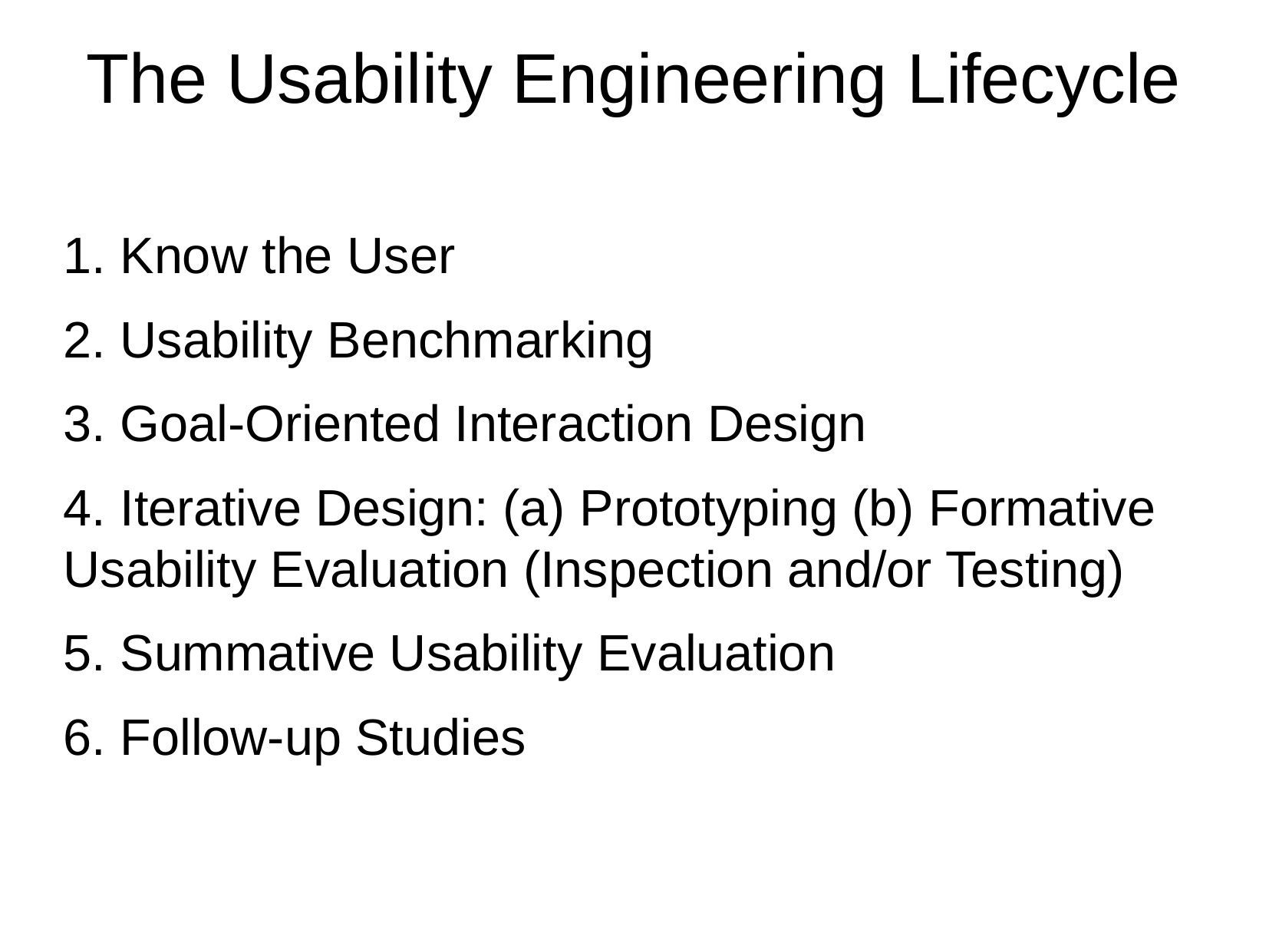

The Usability Engineering Lifecycle
1. Know the User
2. Usability Benchmarking
3. Goal-Oriented Interaction Design
4. Iterative Design: (a) Prototyping (b) Formative Usability Evaluation (Inspection and/or Testing)
5. Summative Usability Evaluation
6. Follow-up Studies